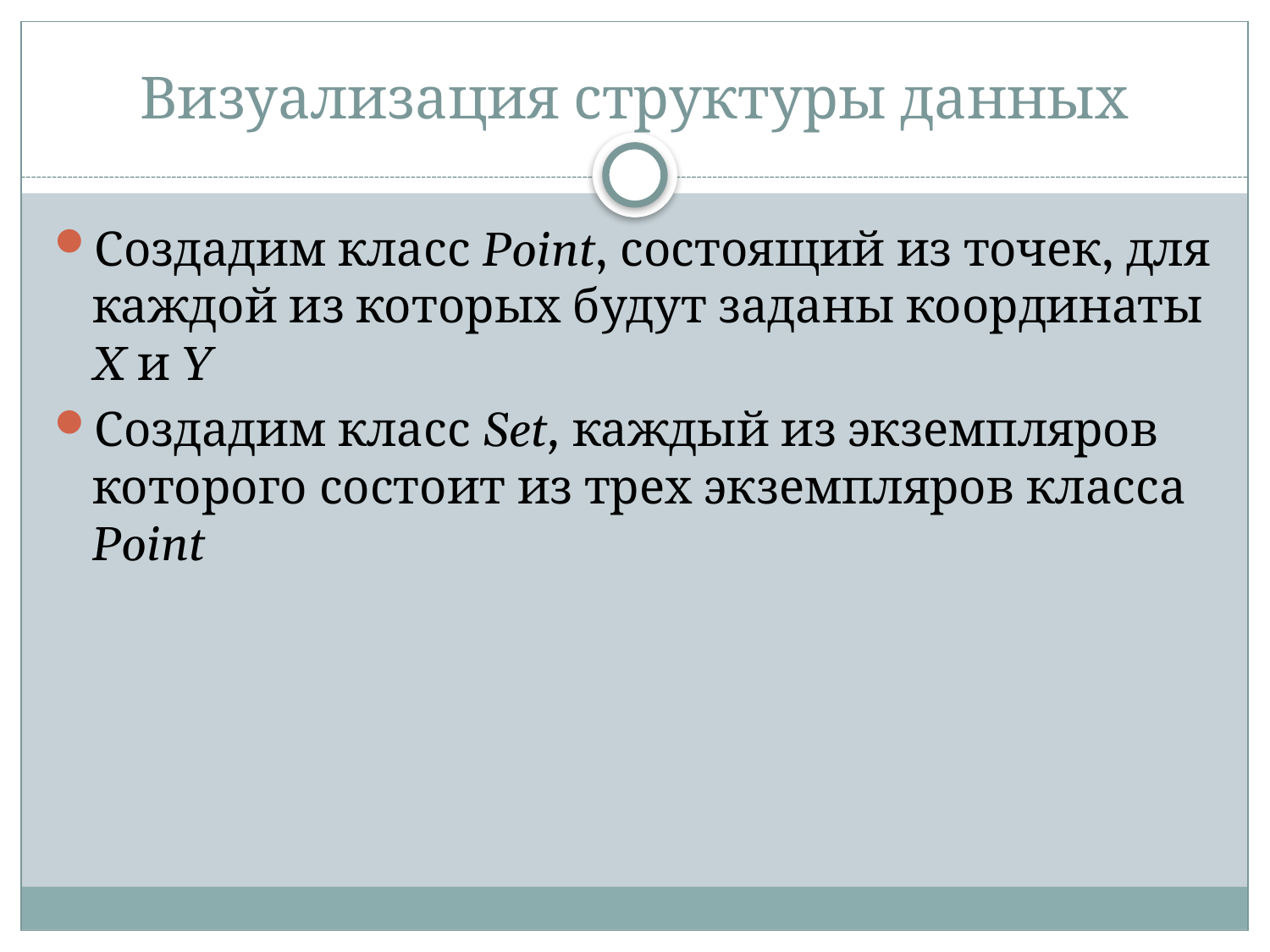

# Визуализация структуры данных
Создадим класс Point, состоящий из точек, для каждой из которых будут заданы координаты X и Y
Создадим класс Set, каждый из экземпляров которого состоит из трех экземпляров класса Point